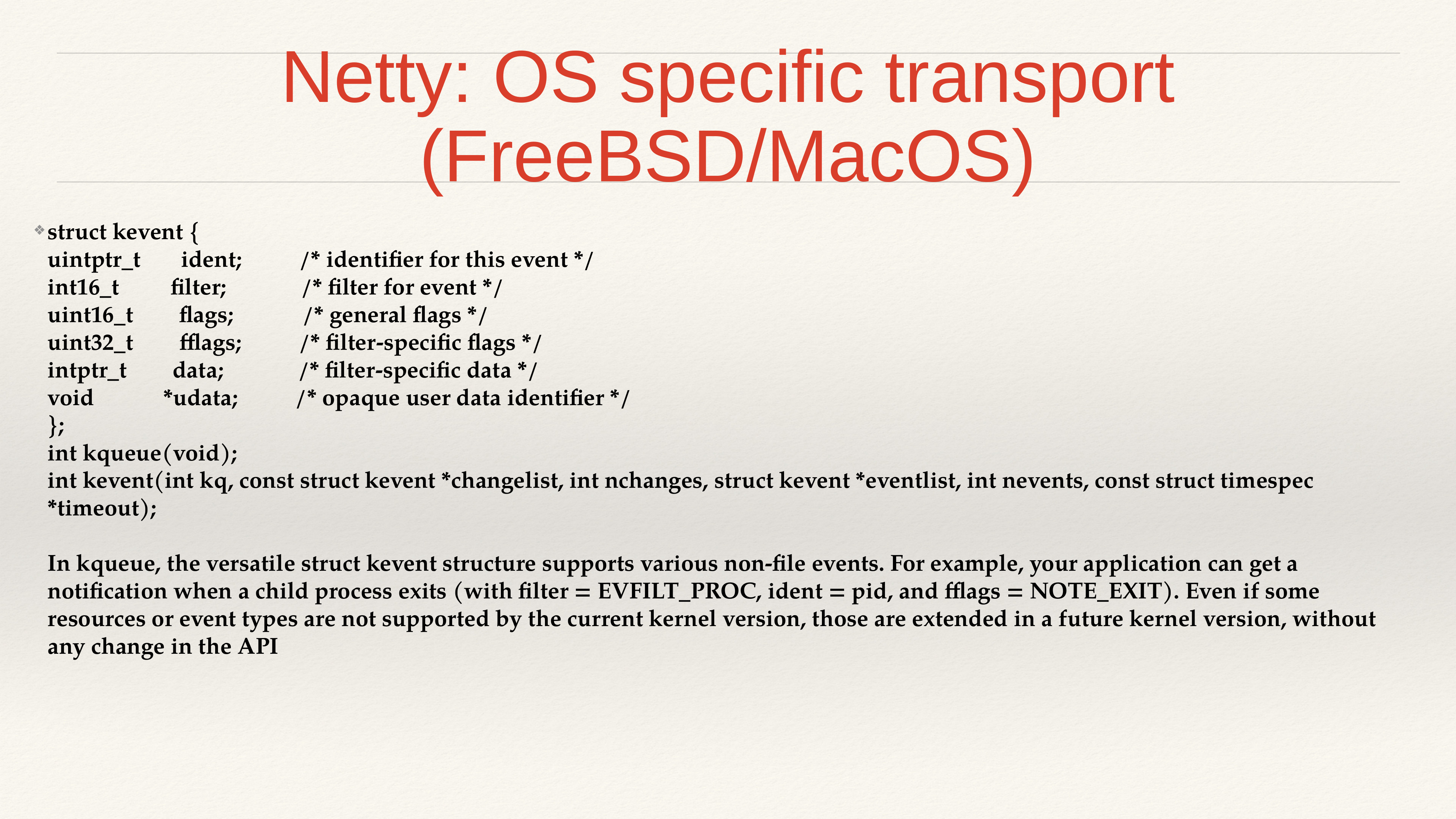

# Netty: OS specific transport (FreeBSD/MacOS)
struct kevent {
uintptr_t       ident;          /* identifier for this event */
int16_t         filter;             /* filter for event */
uint16_t        flags;            /* general flags */
uint32_t        fflags;          /* filter-specific flags */
intptr_t        data;             /* filter-specific data */
void            *udata;          /* opaque user data identifier */
};
int kqueue(void);
int kevent(int kq, const struct kevent *changelist, int nchanges, struct kevent *eventlist, int nevents, const struct timespec *timeout);
In kqueue, the versatile struct kevent structure supports various non-file events. For example, your application can get a notification when a child process exits (with filter = EVFILT_PROC, ident = pid, and fflags = NOTE_EXIT). Even if some resources or event types are not supported by the current kernel version, those are extended in a future kernel version, without any change in the API